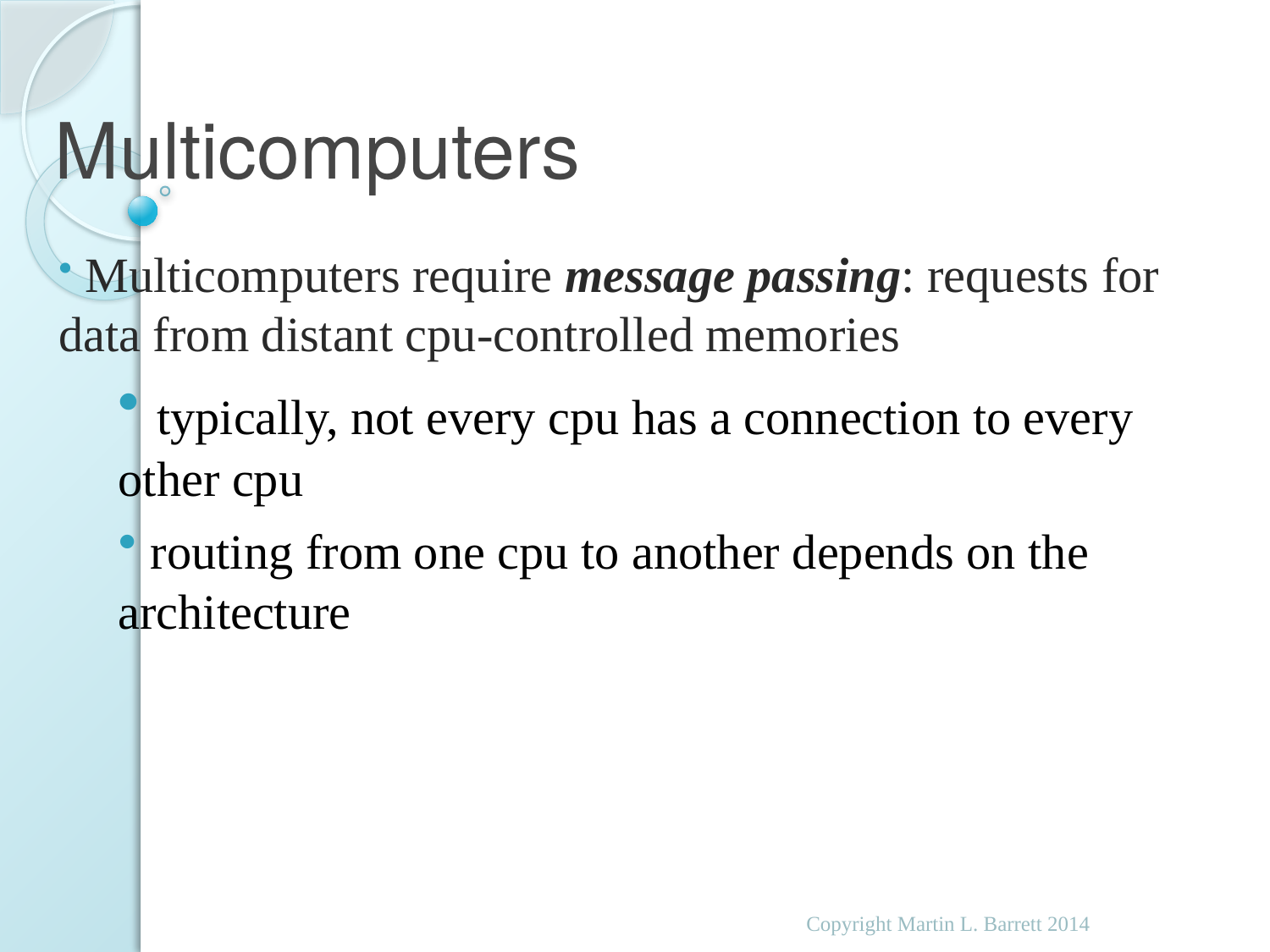

# Multicomputers
 Multicomputers require message passing: requests for data from distant cpu-controlled memories
 typically, not every cpu has a connection to every other cpu
 routing from one cpu to another depends on the architecture
Copyright Martin L. Barrett 2014